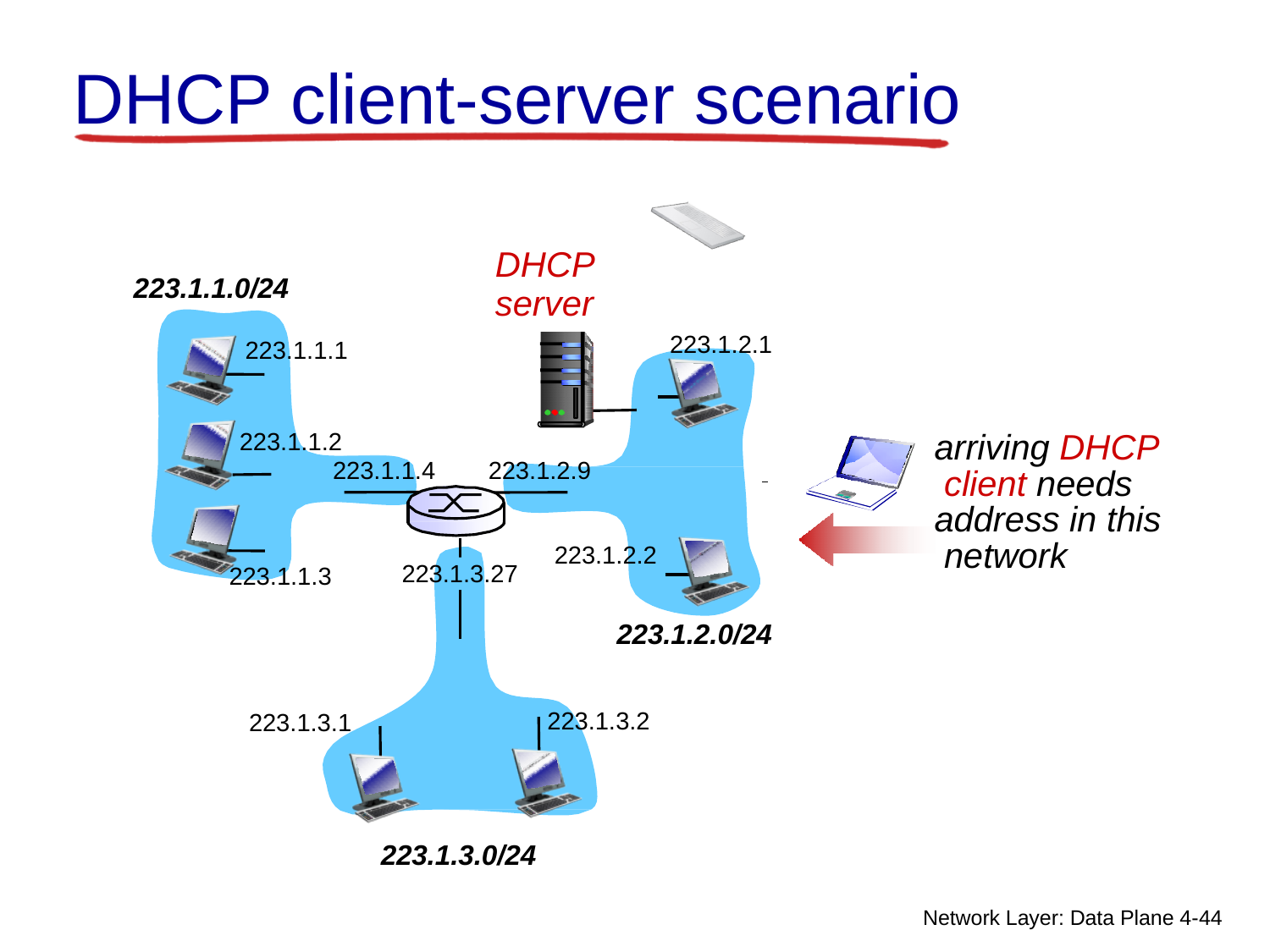

# DHCP client-server scenario

DHCP
server
223.1.1.0/24

223.1.2.1

223.1.1.1

arriving DHCP  client needs  address in this  network
223.1.1.2

223.1.1.4
223.1.2.9

223.1.2.2

223.1.3.27

223.1.1.3

223.1.2.0/24
223.1.3.2
223.1.3.1

223.1.3.0/24
Network Layer: Data Plane 4-44